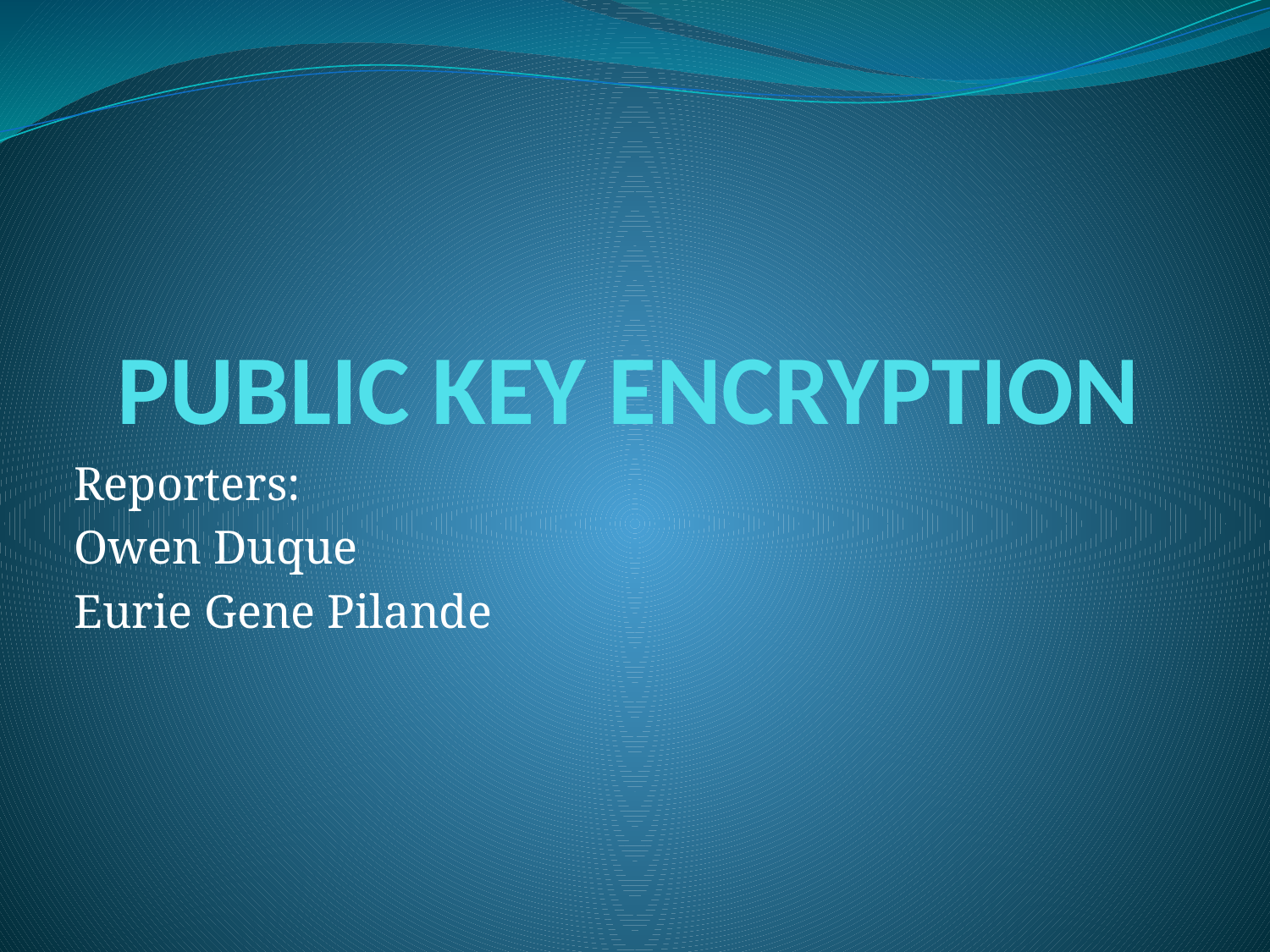

# PUBLIC KEY ENCRYPTION
Reporters:
Owen Duque
Eurie Gene Pilande